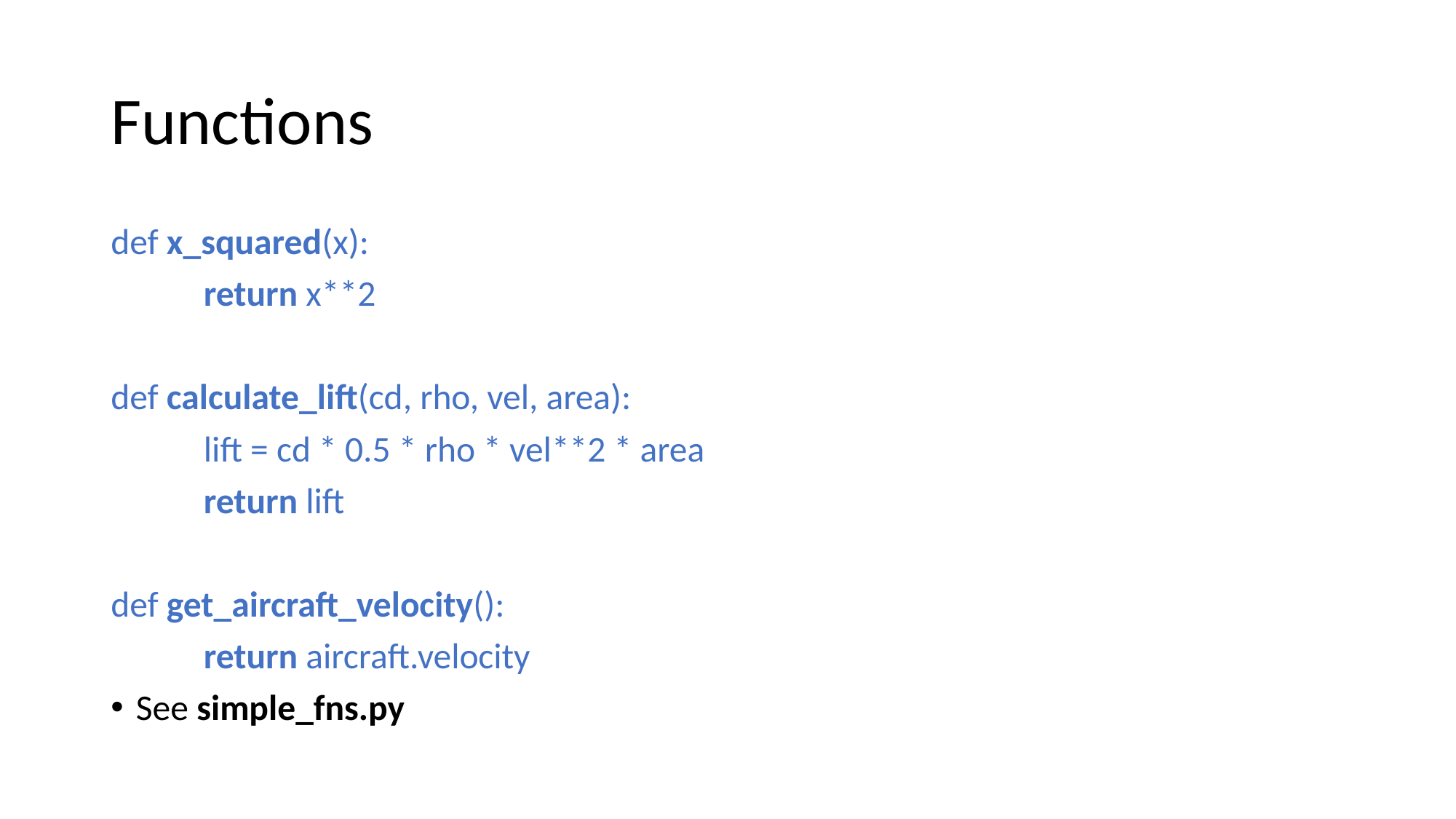

# Functions
def x_squared(x):
	return x**2

def calculate_lift(cd, rho, vel, area):
	lift = cd * 0.5 * rho * vel**2 * area
	return lift

def get_aircraft_velocity():
	return aircraft.velocity
See simple_fns.py